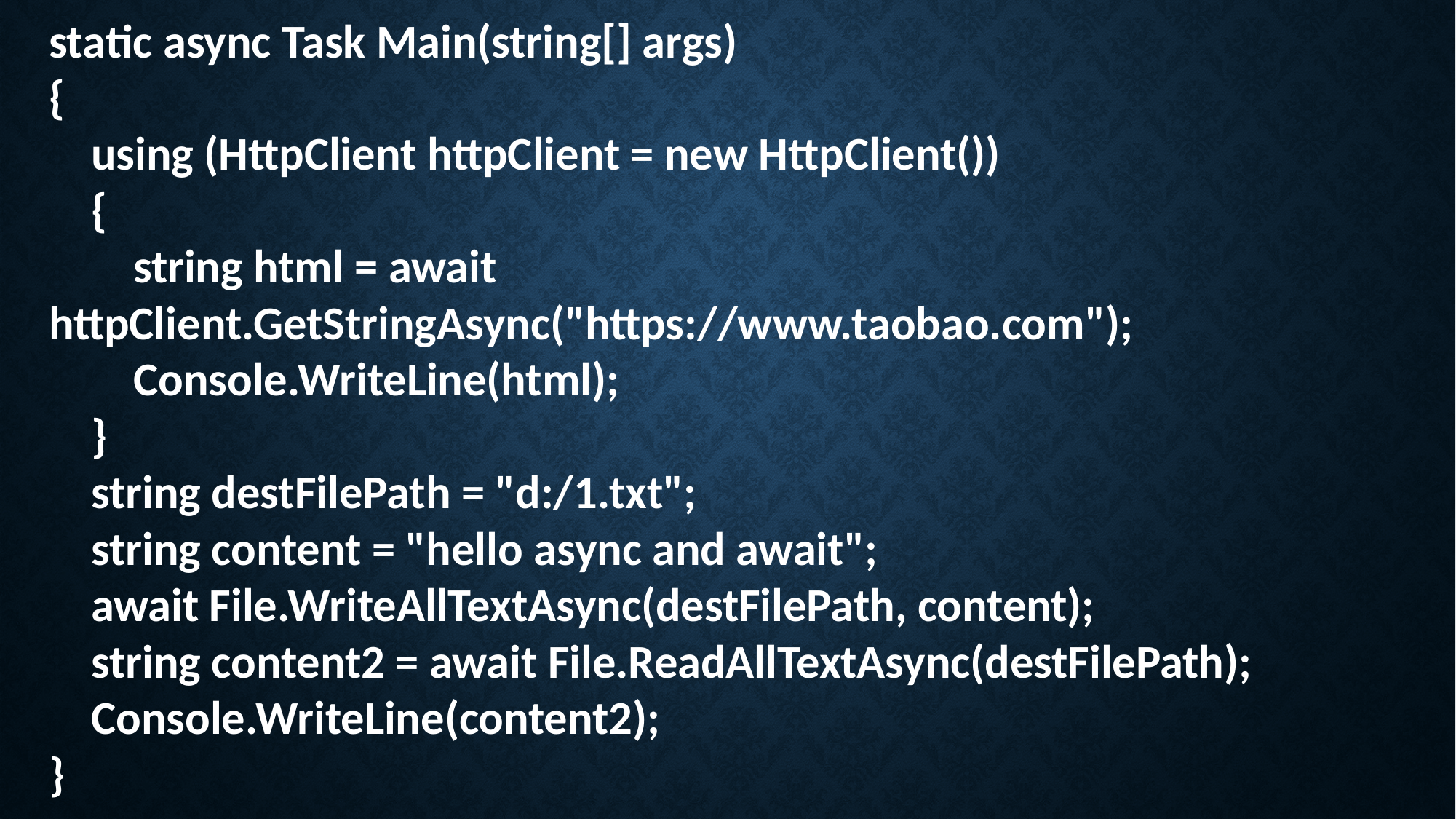

static async Task Main(string[] args)
{
    using (HttpClient httpClient = new HttpClient())
    {
        string html = await httpClient.GetStringAsync("https://www.taobao.com");
        Console.WriteLine(html);
    }
    string destFilePath = "d:/1.txt";
    string content = "hello async and await";
    await File.WriteAllTextAsync(destFilePath, content);
    string content2 = await File.ReadAllTextAsync(destFilePath);
    Console.WriteLine(content2);
}